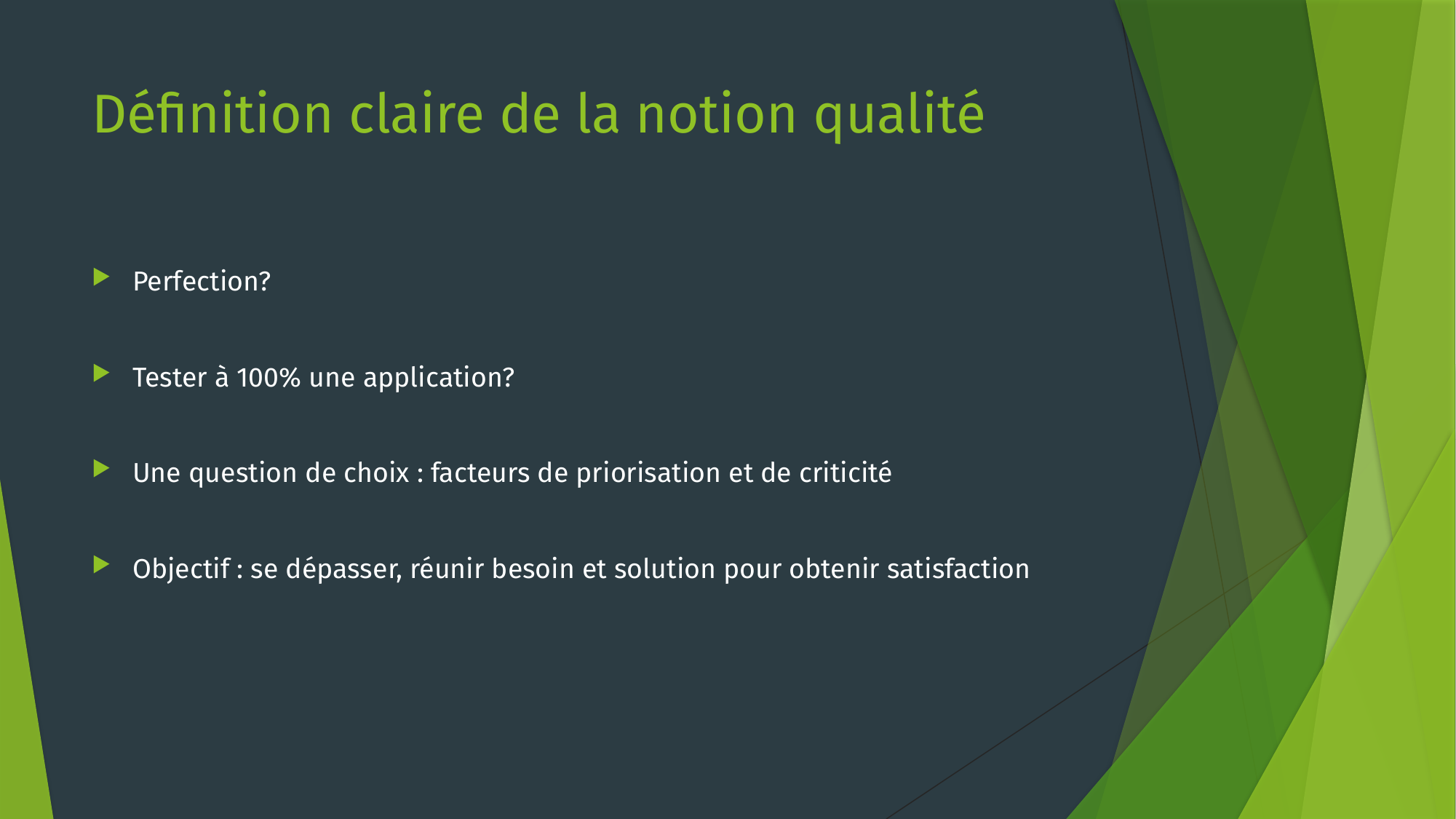

# Définition claire de la notion qualité
Perfection?

Tester à 100% une application?

Une question de choix : facteurs de priorisation et de criticité

Objectif : se dépasser, réunir besoin et solution pour obtenir satisfaction